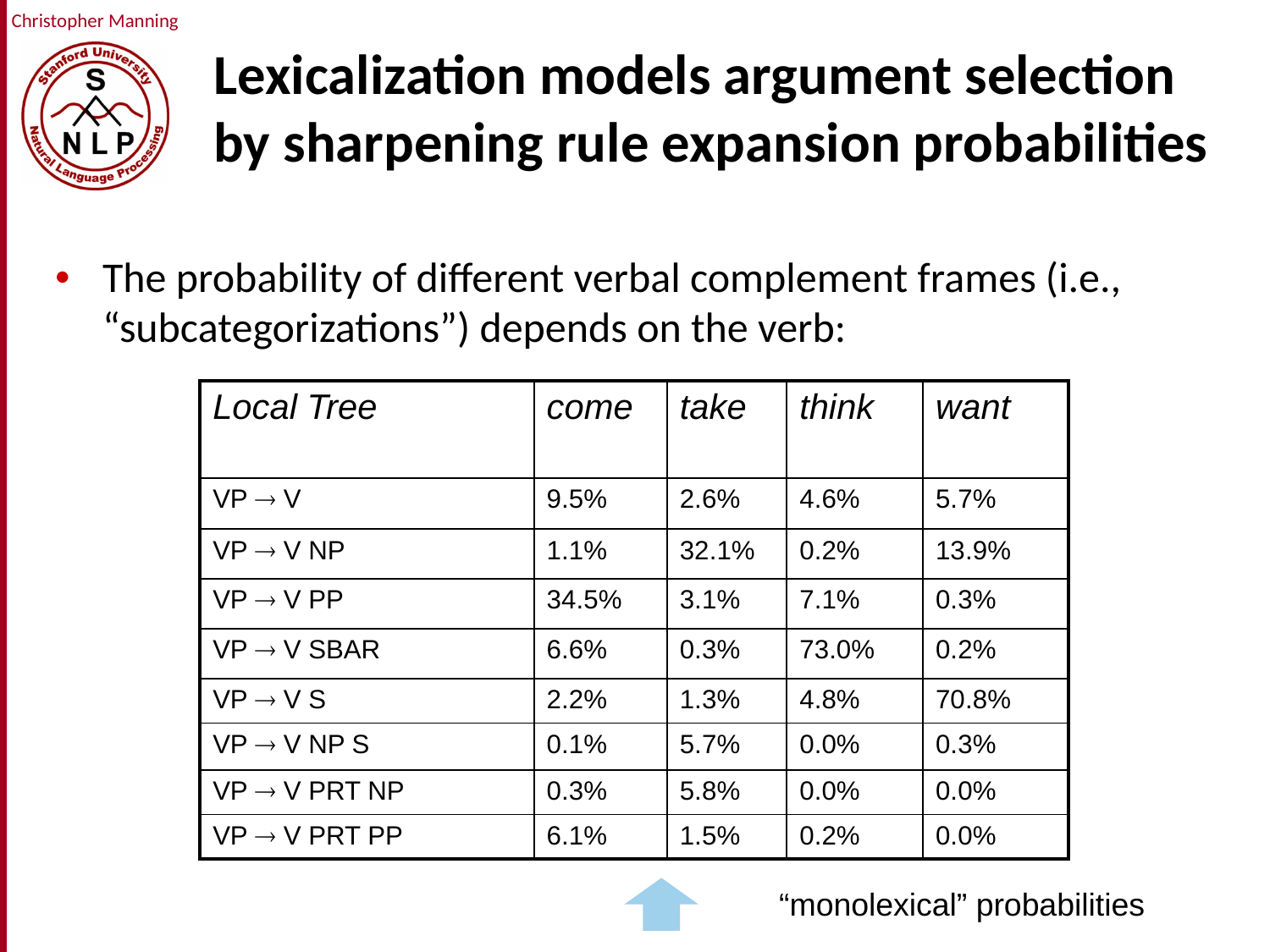

# Lexicalization models argument selection by sharpening rule expansion probabilities
The probability of different verbal complement frames (i.e.,  “subcategorizations”) depends on the verb:
| Local Tree | come | take | think | want |
| --- | --- | --- | --- | --- |
| VP → V | 9.5% | 2.6% | 4.6% | 5.7% |
| VP → V NP | 1.1% | 32.1% | 0.2% | 13.9% |
| VP → V PP | 34.5% | 3.1% | 7.1% | 0.3% |
| VP → V SBAR | 6.6% | 0.3% | 73.0% | 0.2% |
| VP → V S | 2.2% | 1.3% | 4.8% | 70.8% |
| VP → V NP S | 0.1% | 5.7% | 0.0% | 0.3% |
| VP → V PRT NP | 0.3% | 5.8% | 0.0% | 0.0% |
| VP → V PRT PP | 6.1% | 1.5% | 0.2% | 0.0% |

“monolexical” probabilities